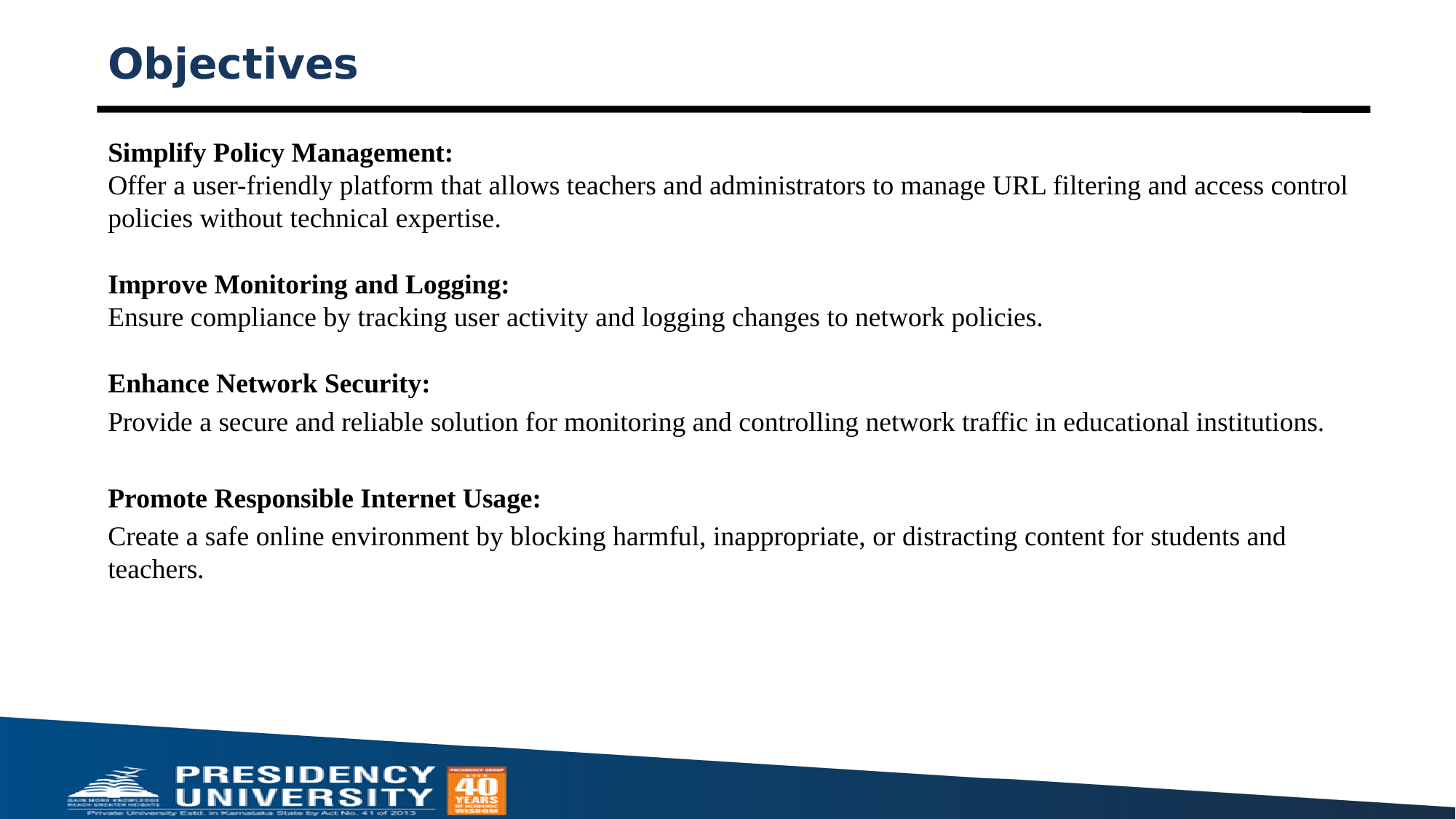

# Objectives
Simplify Policy Management:
Offer a user-friendly platform that allows teachers and administrators to manage URL filtering and access control policies without technical expertise.

Improve Monitoring and Logging:
Ensure compliance by tracking user activity and logging changes to network policies.

Enhance Network Security:
Provide a secure and reliable solution for monitoring and controlling network traffic in educational institutions.

Promote Responsible Internet Usage:
Create a safe online environment by blocking harmful, inappropriate, or distracting content for students and teachers.